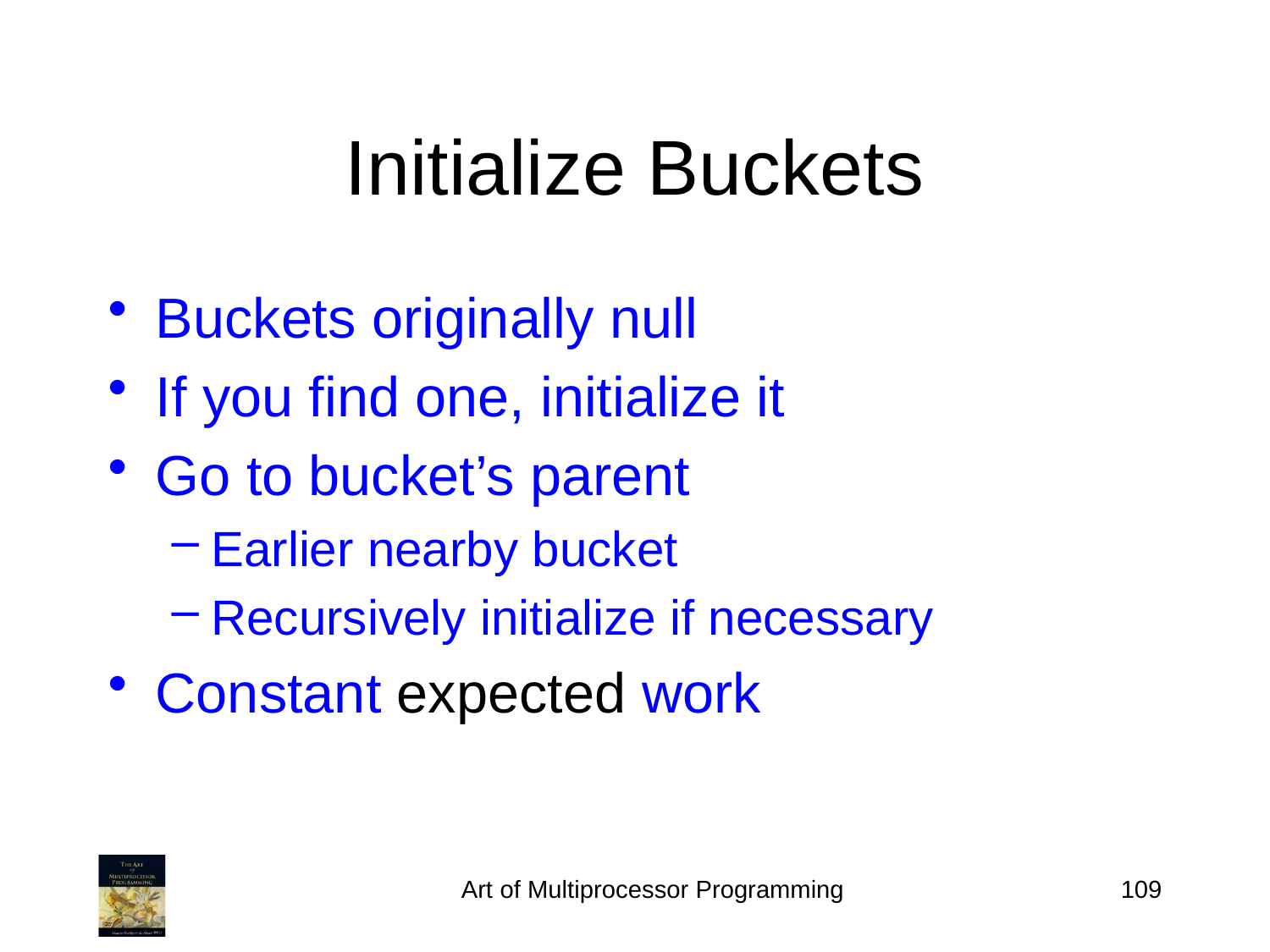

Initialize Buckets
Buckets originally null
If you find one, initialize it
Go to bucket’s parent
Earlier nearby bucket
Recursively initialize if necessary
Constant expected work
Art of Multiprocessor Programming
109